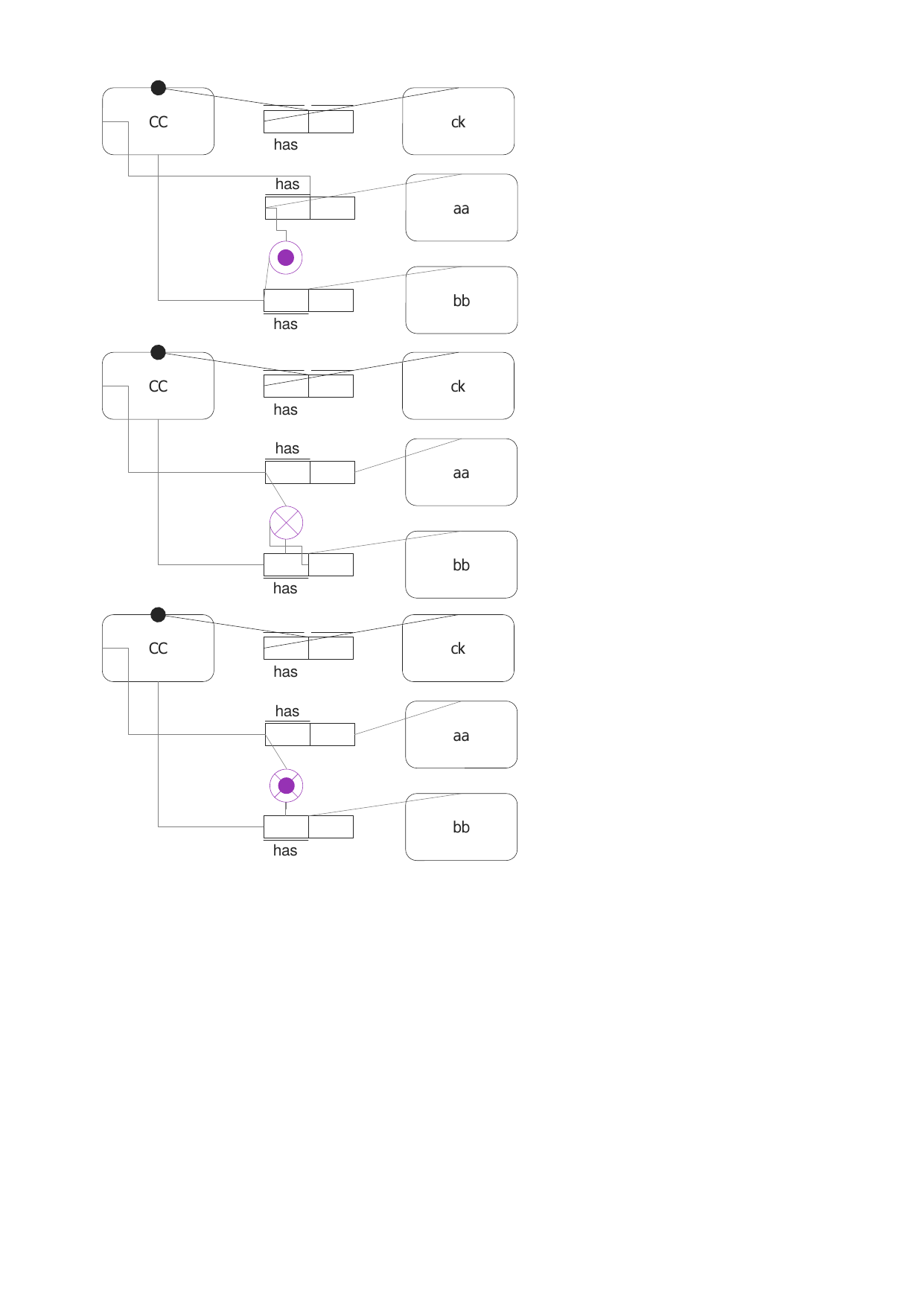

CC

ck

has

has

aa

bb

has

CC

ck

has

has

aa

bb

has

CC

ck

has

has

aa

bb

has